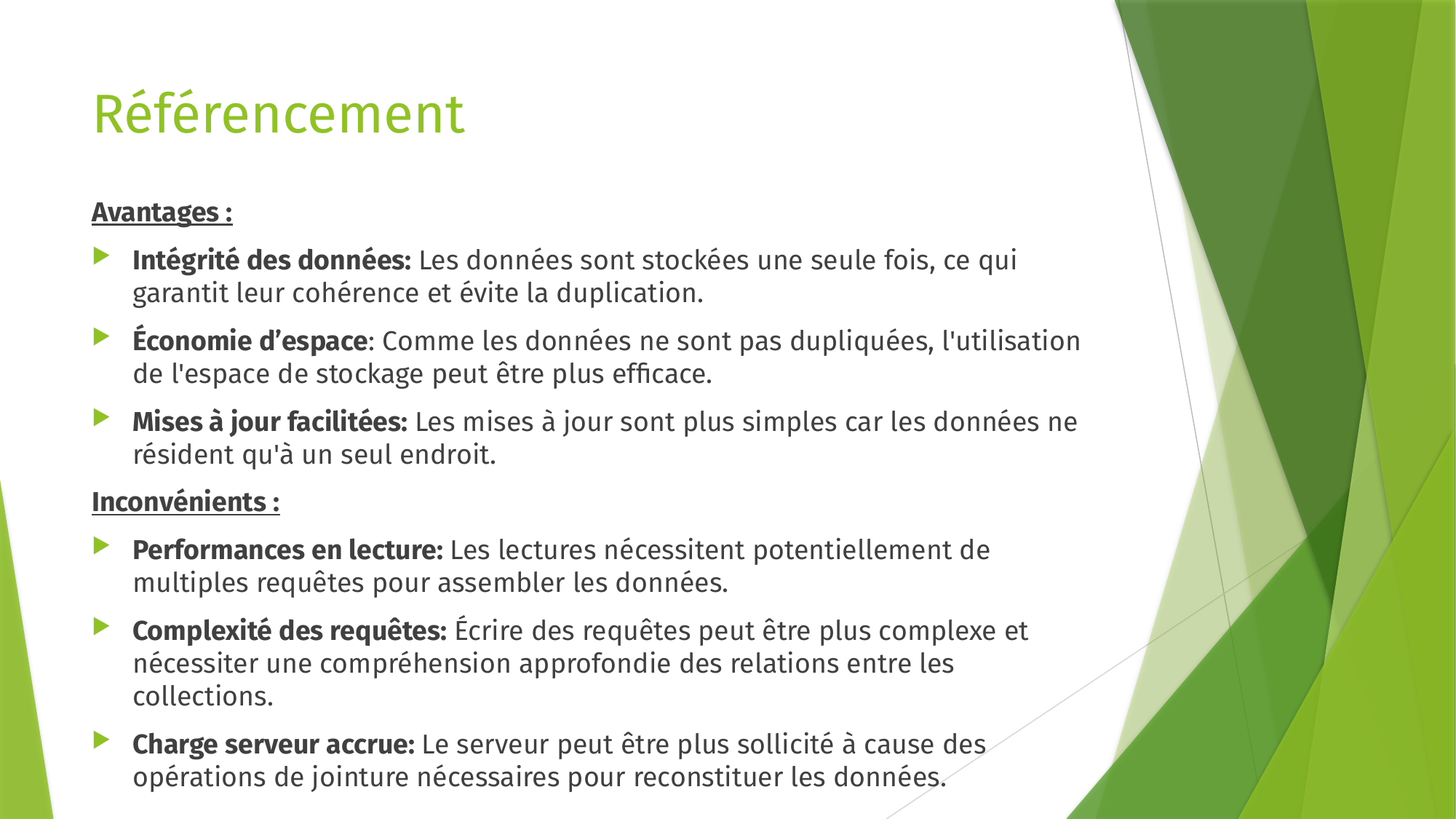

# Référencement

Avantages :
Intégrité des données: Les données sont stockées une seule fois, ce qui garantit leur cohérence et évite la duplication.
Économie d’espace: Comme les données ne sont pas dupliquées, l'utilisation de l'espace de stockage peut être plus efficace.
Mises à jour facilitées: Les mises à jour sont plus simples car les données ne résident qu'à un seul endroit.
Inconvénients :
Performances en lecture: Les lectures nécessitent potentiellement de multiples requêtes pour assembler les données.
Complexité des requêtes: Écrire des requêtes peut être plus complexe et nécessiter une compréhension approfondie des relations entre les collections.
Charge serveur accrue: Le serveur peut être plus sollicité à cause des opérations de jointure nécessaires pour reconstituer les données.